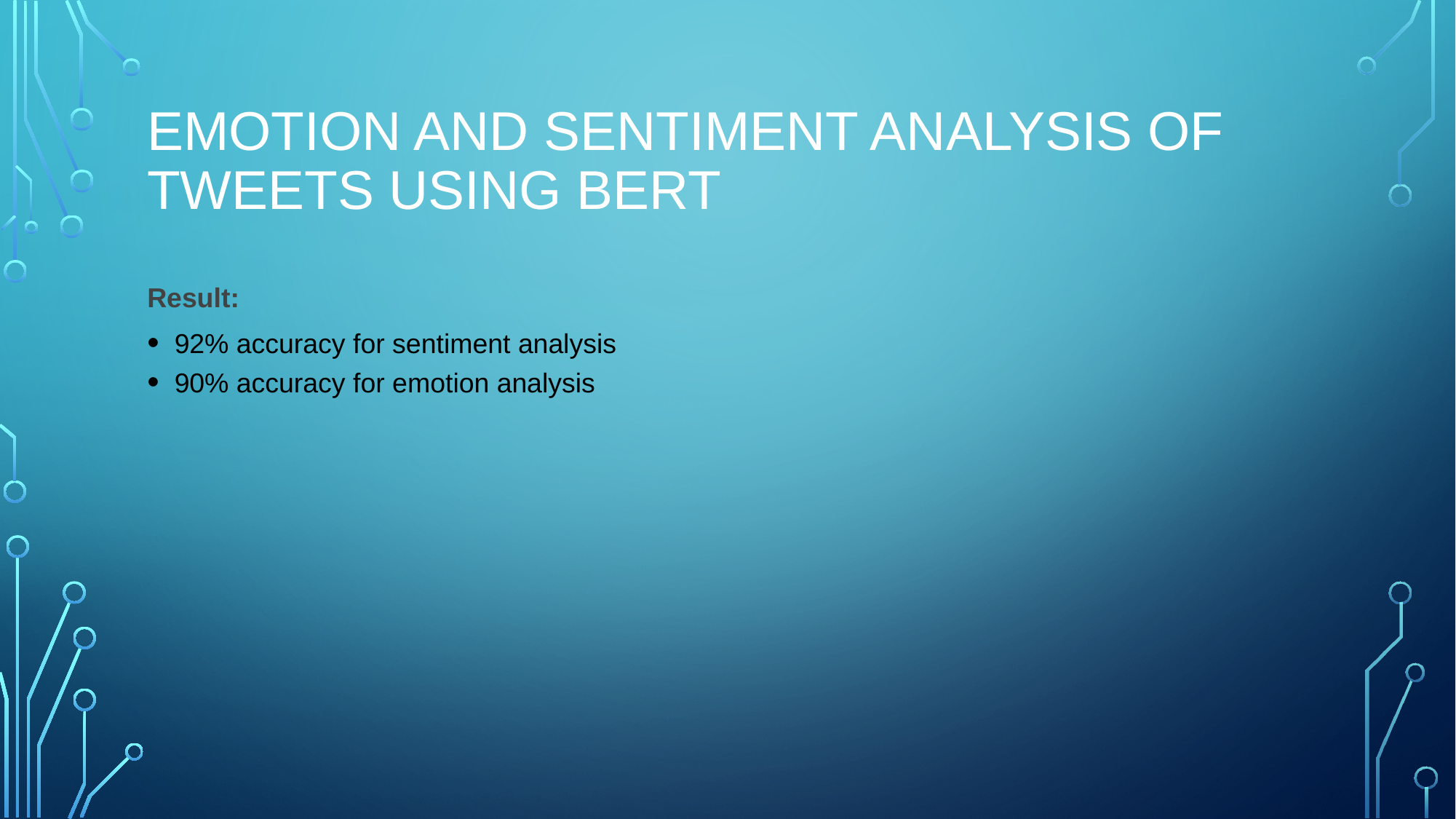

# Emotion and sentiment analysis of tweets using bert
Result:
92% accuracy for sentiment analysis
90% accuracy for emotion analysis